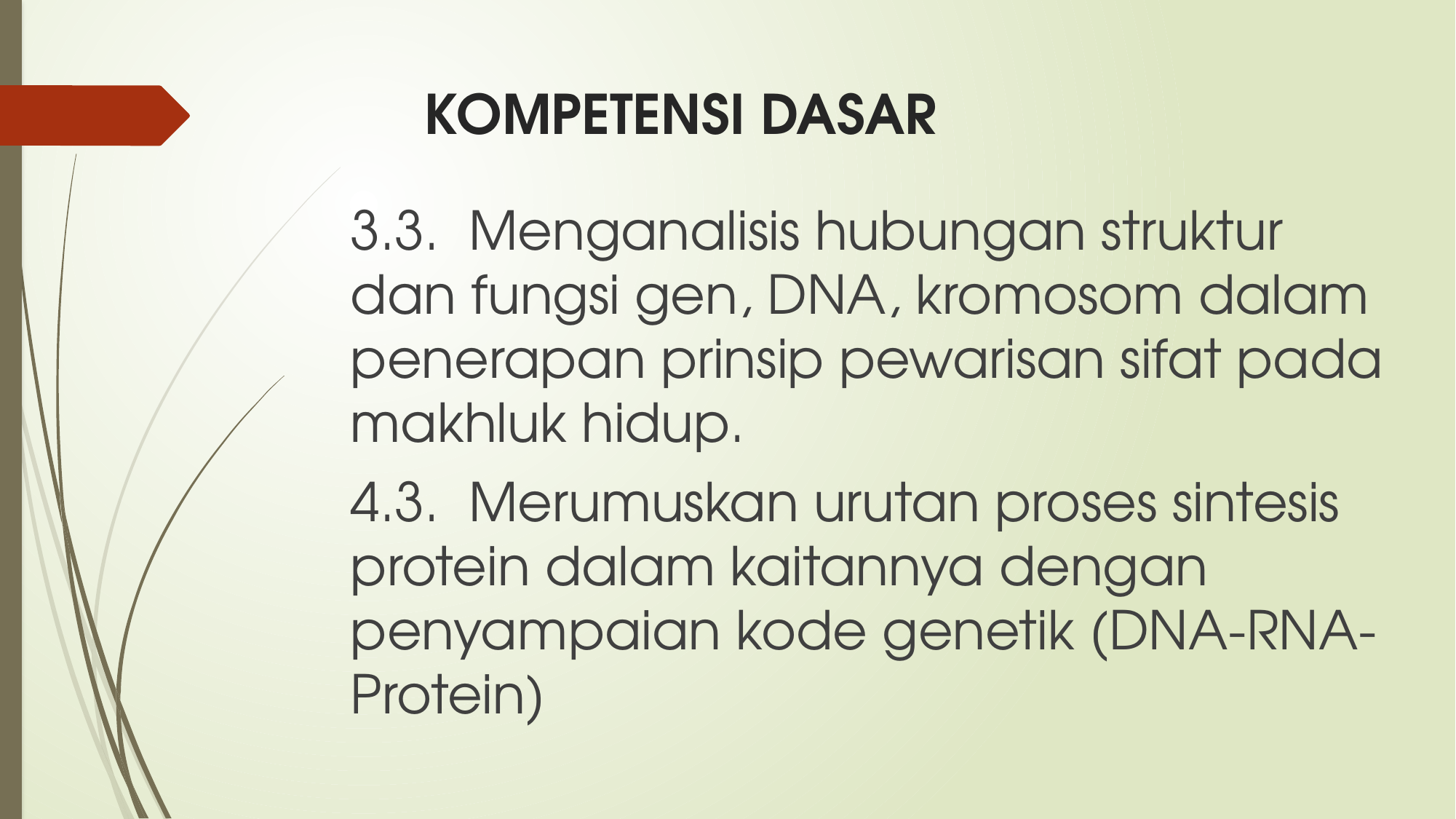

# KOMPETENSI DASAR
3.3.  Menganalisis hubungan struktur dan fungsi gen, DNA, kromosom dalam penerapan prinsip pewarisan sifat pada makhluk hidup.
4.3.  Merumuskan urutan proses sintesis protein dalam kaitannya dengan penyampaian kode genetik (DNA-RNA-Protein)